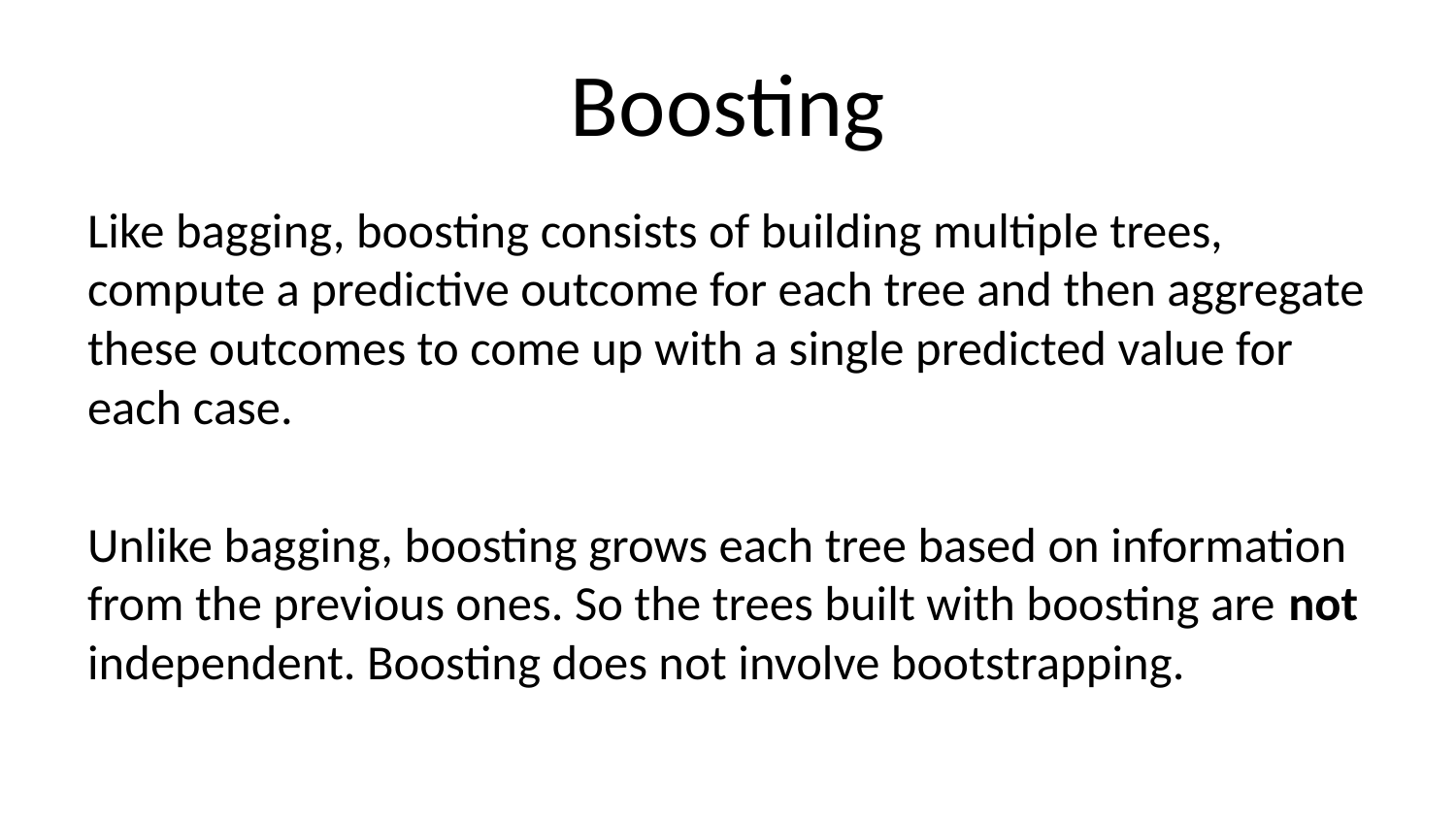

# Boosting
Like bagging, boosting consists of building multiple trees, compute a predictive outcome for each tree and then aggregate these outcomes to come up with a single predicted value for each case.

Unlike bagging, boosting grows each tree based on information from the previous ones. So the trees built with boosting are not independent. Boosting does not involve bootstrapping.